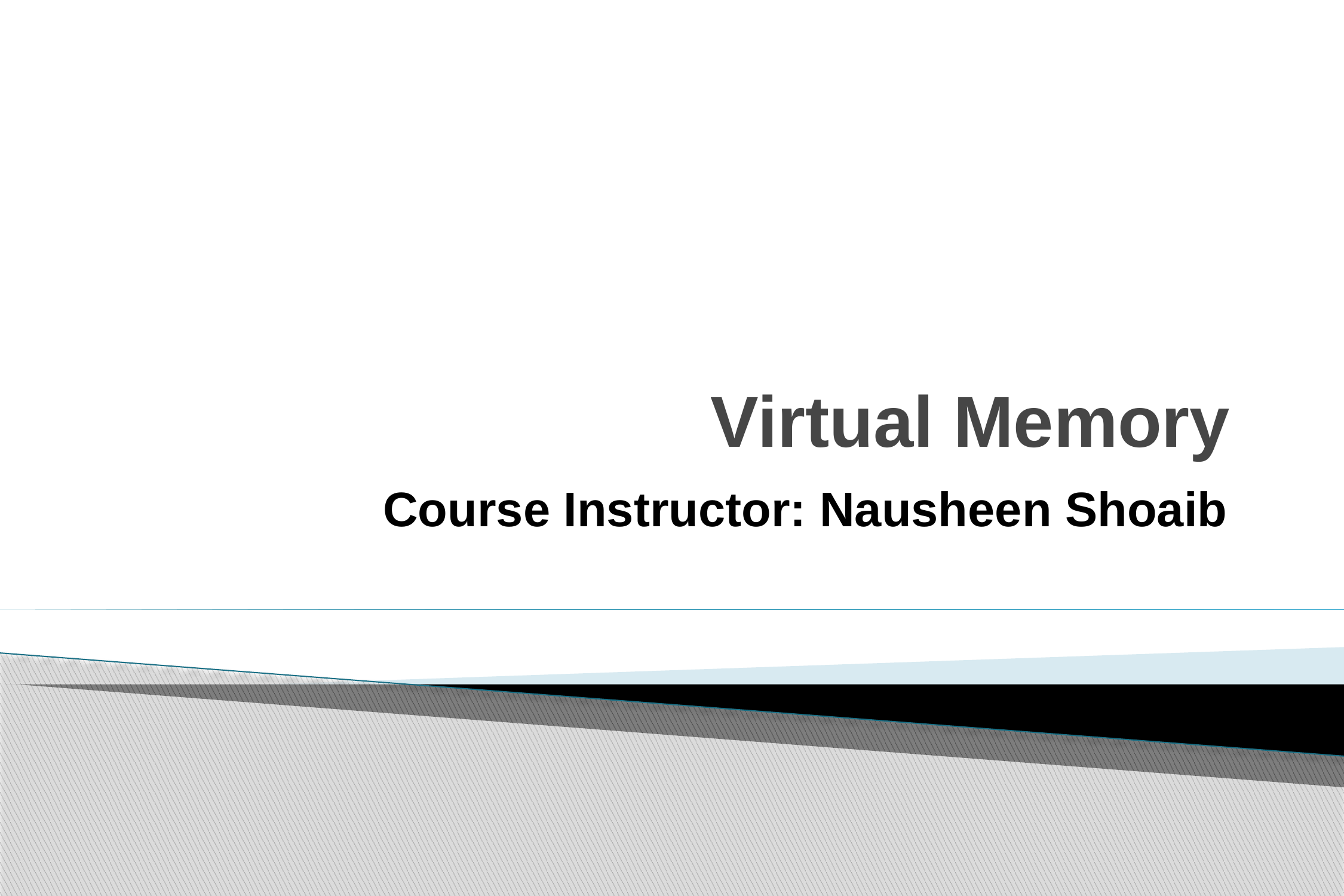

# Virtual Memory
Course Instructor: Nausheen Shoaib